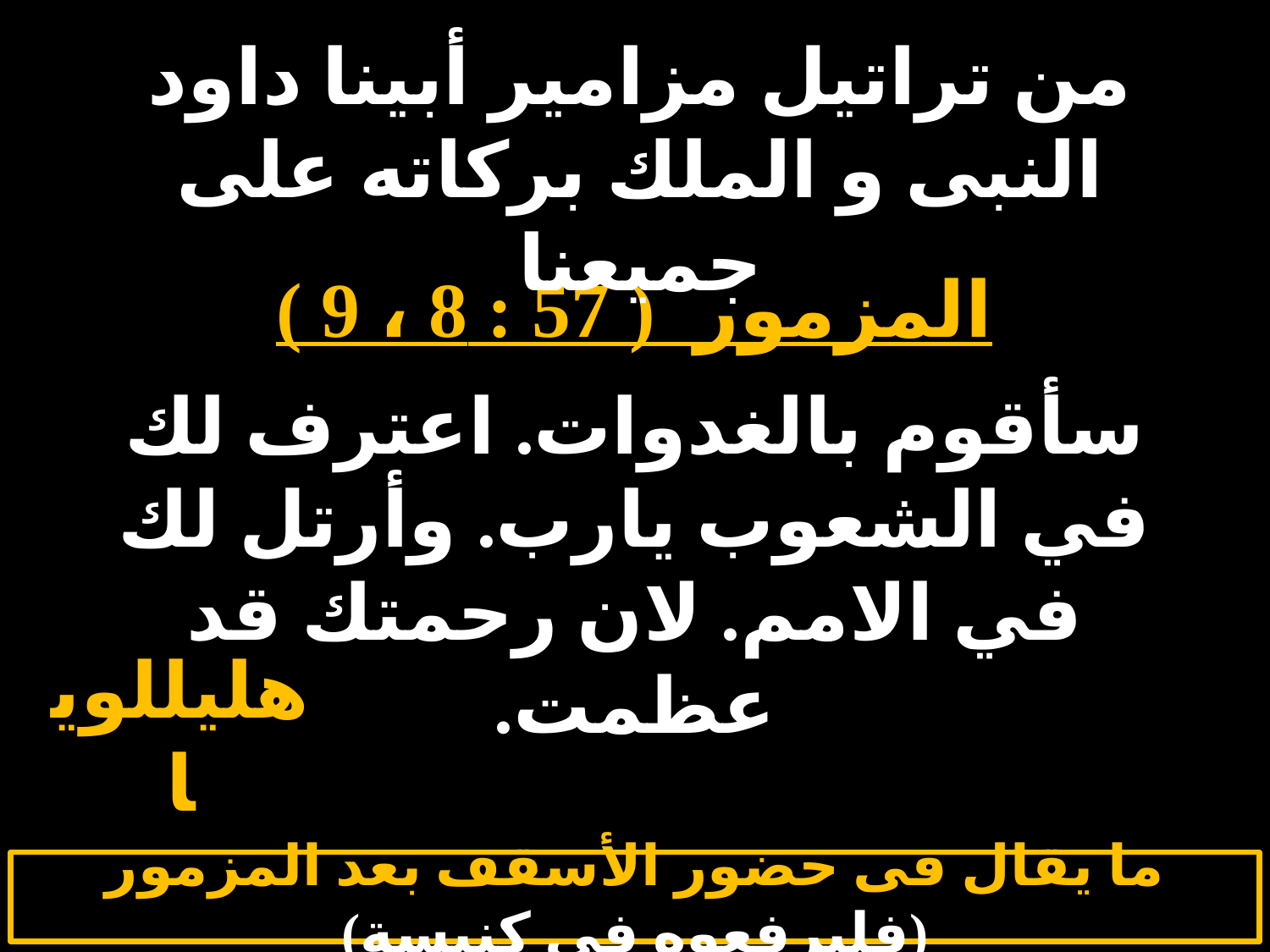

# الاربعاء 3
من تراتيل مزامير أبينا داود النبى و الملك بركاته على جميعنا
المزمور  ( 57 : 8 ، 9 )
سأقوم بالغدوات. اعترف لك في الشعوب يارب. وأرتل لك في الامم. لان رحمتك قد عظمت.
هليللويا
ما يقال فى حضور الأسقف بعد المزمور (فليرفعوه فى كنيسة)